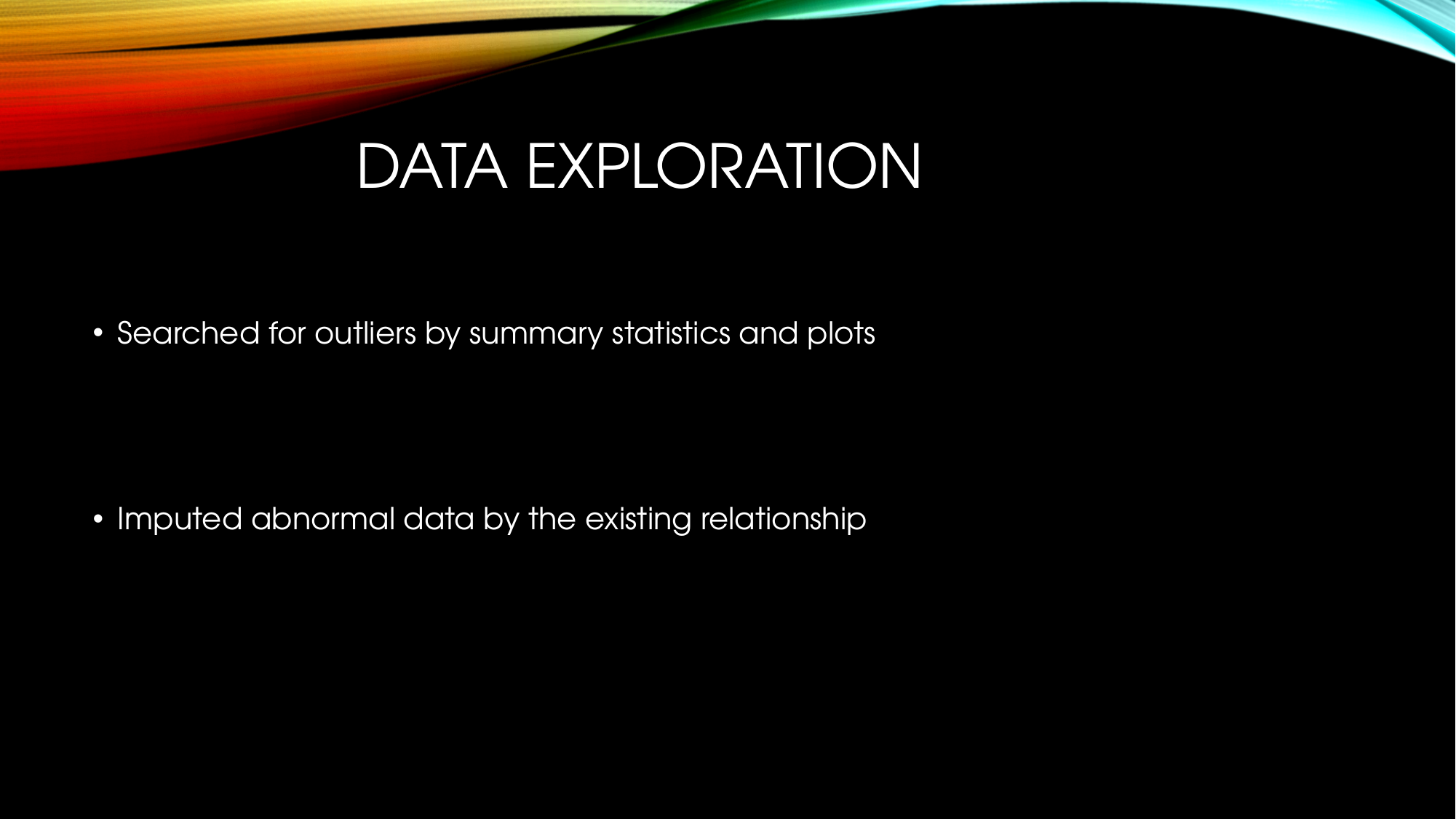

# Data Exploration

Searched for outliers by summary statistics and plots

Imputed abnormal data by the existing relationship